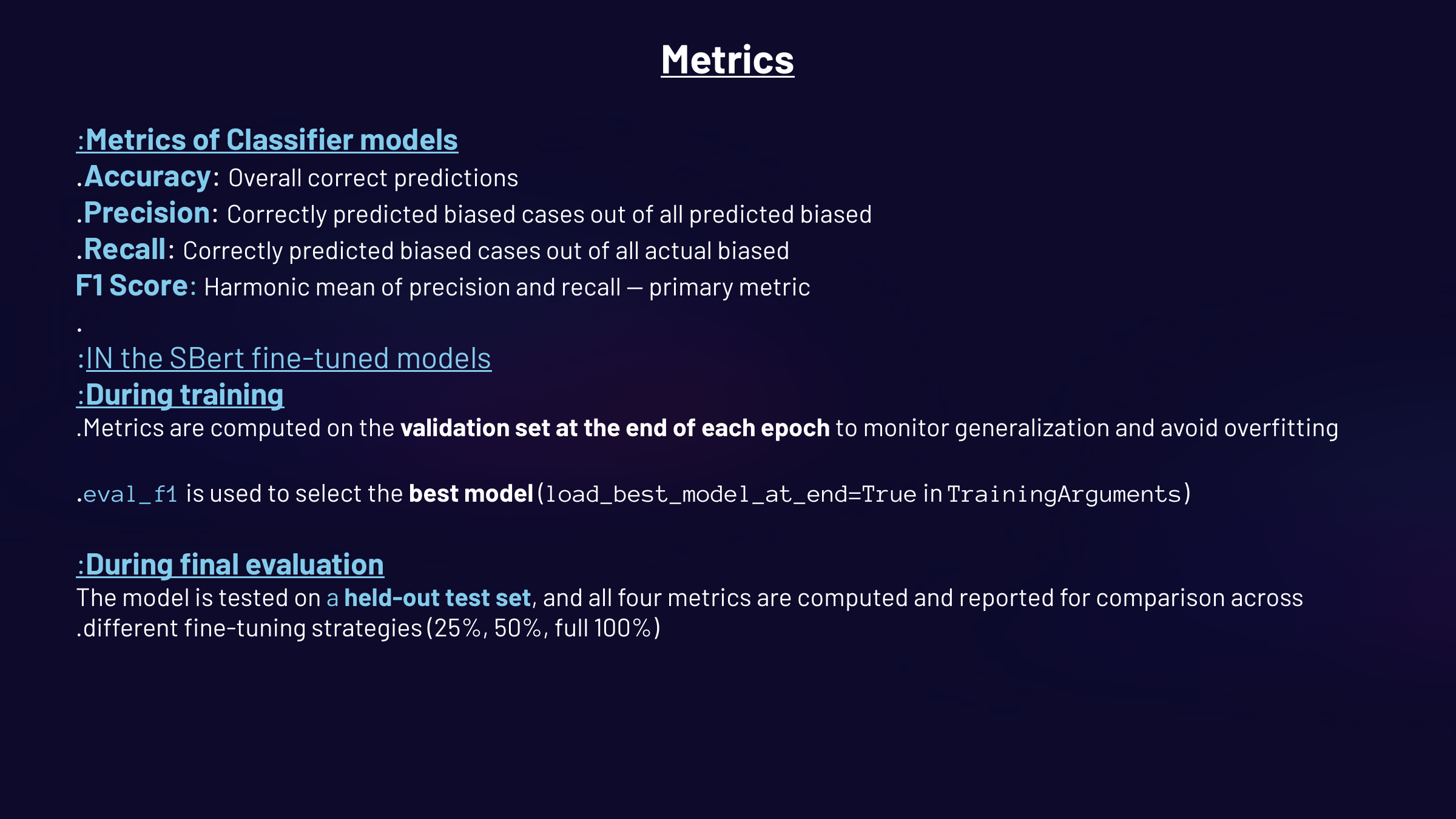

Metrics of Classifier models:
Accuracy: Overall correct predictions.
Precision: Correctly predicted biased cases out of all predicted biased.
Recall: Correctly predicted biased cases out of all actual biased.
F1 Score: Harmonic mean of precision and recall — primary metric
.
IN the SBert fine-tuned models:
During training:
Metrics are computed on the validation set at the end of each epoch to monitor generalization and avoid overfitting.

eval_f1 is used to select the best model (load_best_model_at_end=True in TrainingArguments).

During final evaluation:
The model is tested on a held-out test set, and all four metrics are computed and reported for comparison across different fine-tuning strategies (25%, 50%, full 100%).

Metrics